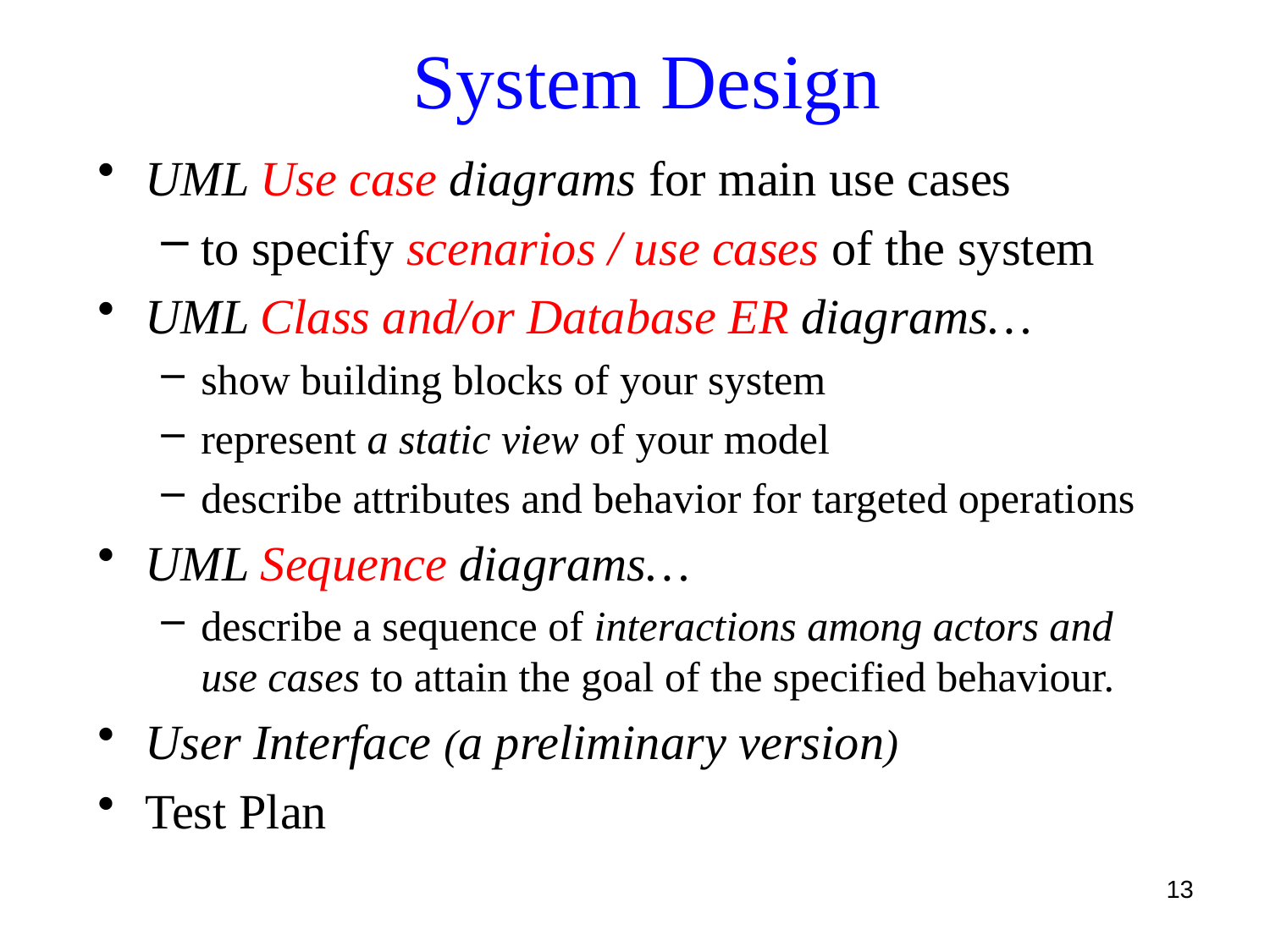

# System Design
UML Use case diagrams for main use cases
to specify scenarios / use cases of the system
UML Class and/or Database ER diagrams…
show building blocks of your system
represent a static view of your model
describe attributes and behavior for targeted operations
UML Sequence diagrams…
describe a sequence of interactions among actors and use cases to attain the goal of the specified behaviour.
User Interface (a preliminary version)
Test Plan

13